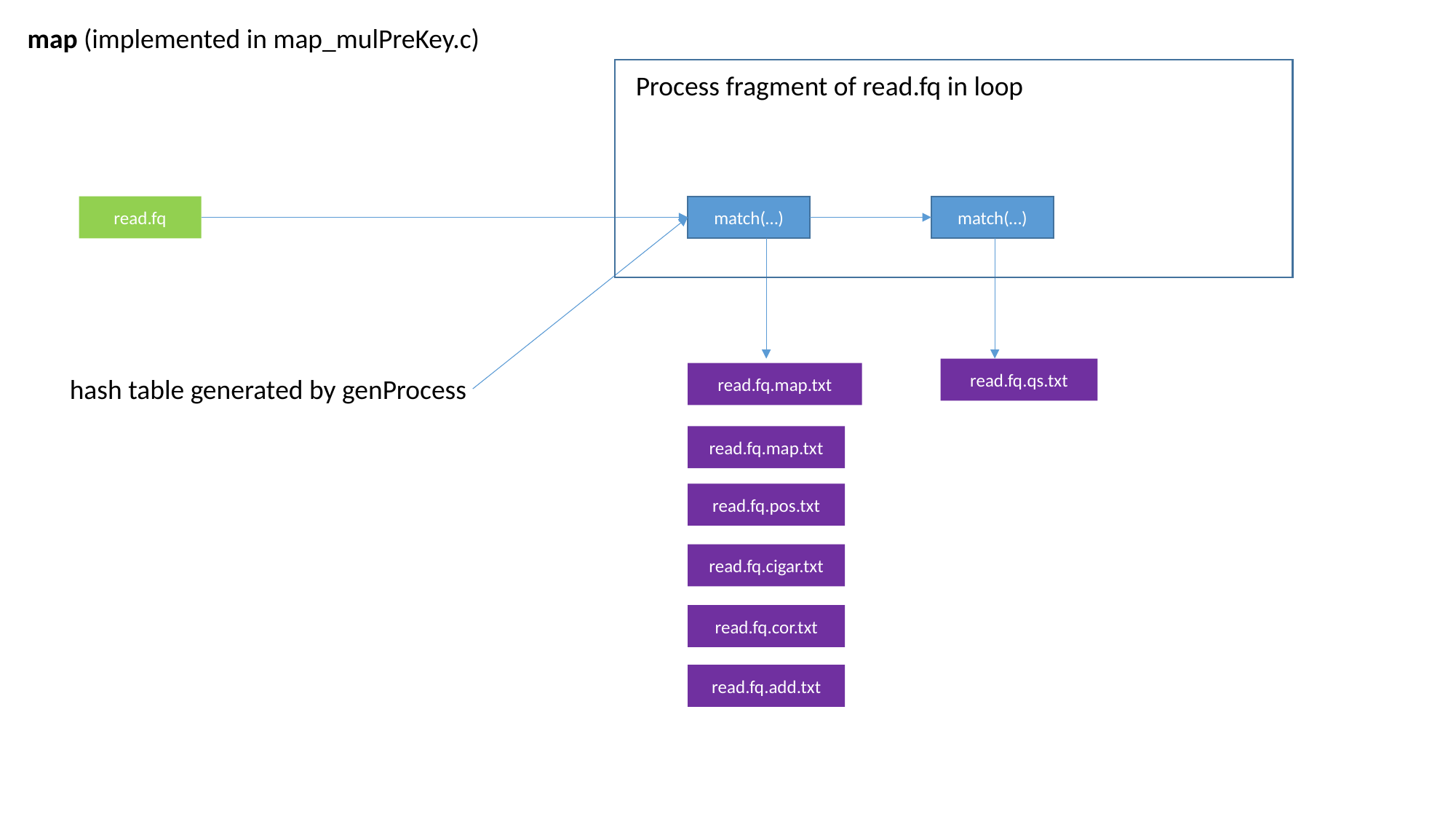

map (implemented in map_mulPreKey.c)

Process fragment of read.fq in loop
read.fq
match(…)
match(…)
read.fq.qs.txt
read.fq.map.txt
hash table generated by genProcess
read.fq.map.txt
read.fq.pos.txt
read.fq.cigar.txt
read.fq.cor.txt
read.fq.add.txt